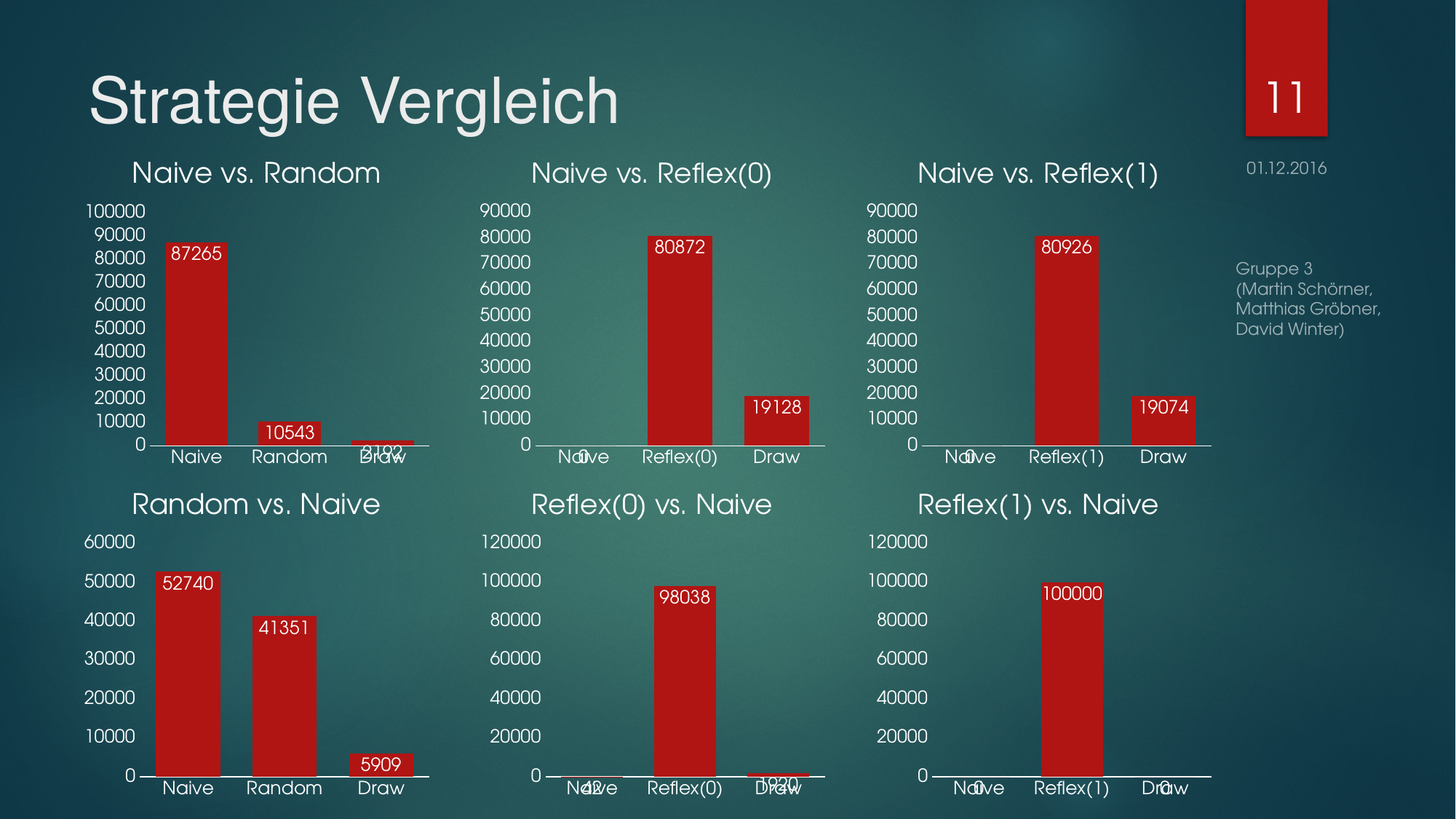

11
# Strategie Vergleich

### Chart: Naive vs. Random

| Category | Naive vs. Random |
|---|---|
| Naive | 87265.0 |
| Random | 10543.0 |
| Draw | 2192.0 |

### Chart: Naive vs. Reflex(0)

| Category | Naive vs. Random |
|---|---|
| Naive | 0.0 |
| Reflex(0) | 80872.0 |
| Draw | 19128.0 |

### Chart: Naive vs. Reflex(1)

| Category | Naive vs. Random |
|---|---|
| Naive | 0.0 |
| Reflex(1) | 80926.0 |
| Draw | 19074.0 |
01.12.2016
Gruppe 3
(Martin Schörner,
Matthias Gröbner,
David Winter)

### Chart: Random vs. Naive

| Category | Naive vs. Random |
|---|---|
| Naive | 52740.0 |
| Random | 41351.0 |
| Draw | 5909.0 |

### Chart: Reflex(0) vs. Naive

| Category | Reflex(0) vs. Random |
|---|---|
| Naive | 42.0 |
| Reflex(0) | 98038.0 |
| Draw | 1920.0 |

### Chart: Reflex(1) vs. Naive

| Category | Naive vs. Reflex(1) |
|---|---|
| Naive | 0.0 |
| Reflex(1) | 100000.0 |
| Draw | 0.0 |